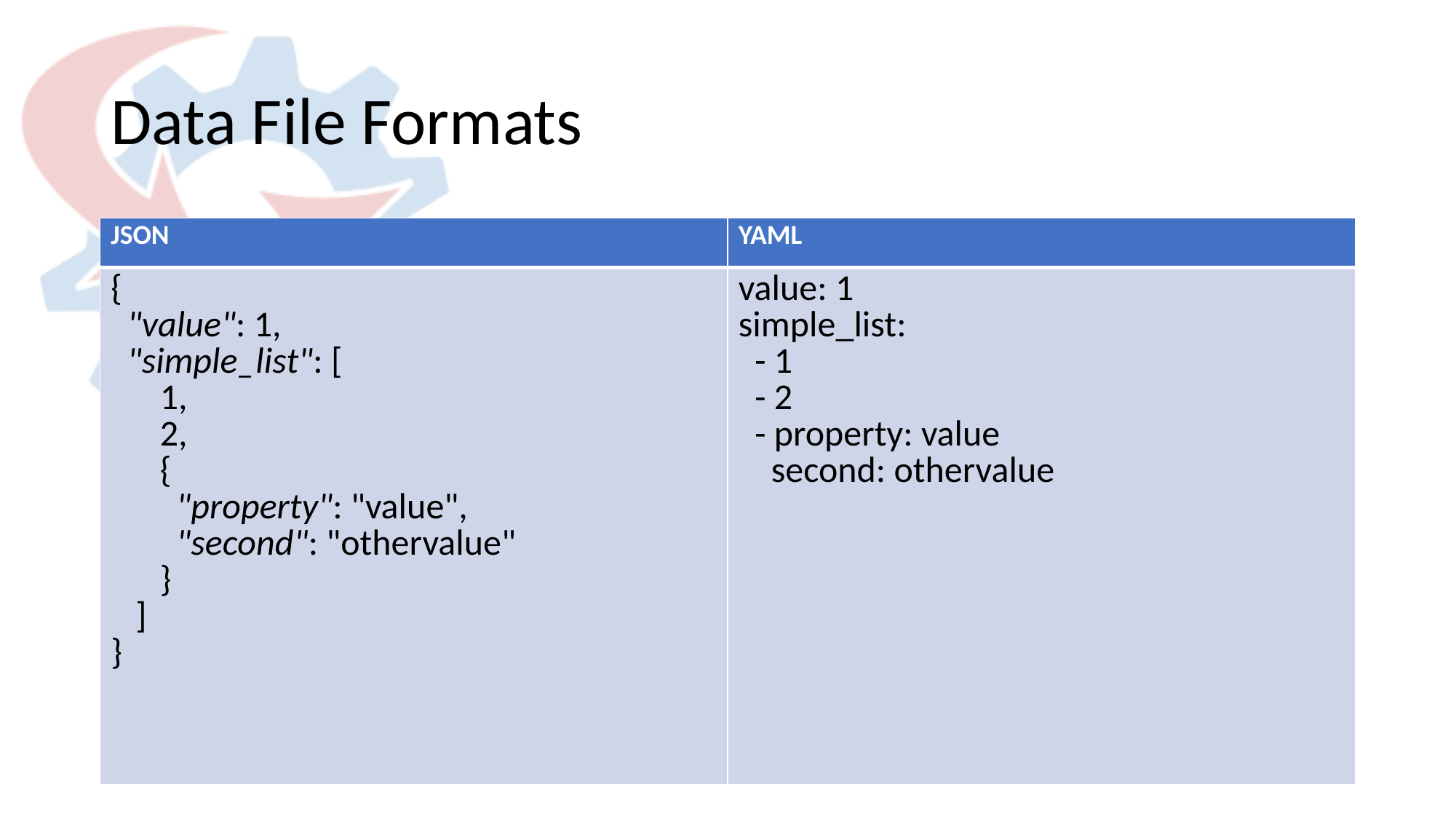

# Data File Formats
| JSON | YAML |
| --- | --- |
| { "value": 1, "simple\_list": [ 1, 2, { "property": "value", "second": "othervalue" } ] } | value: 1 simple\_list: - 1 - 2 - property: value second: othervalue |